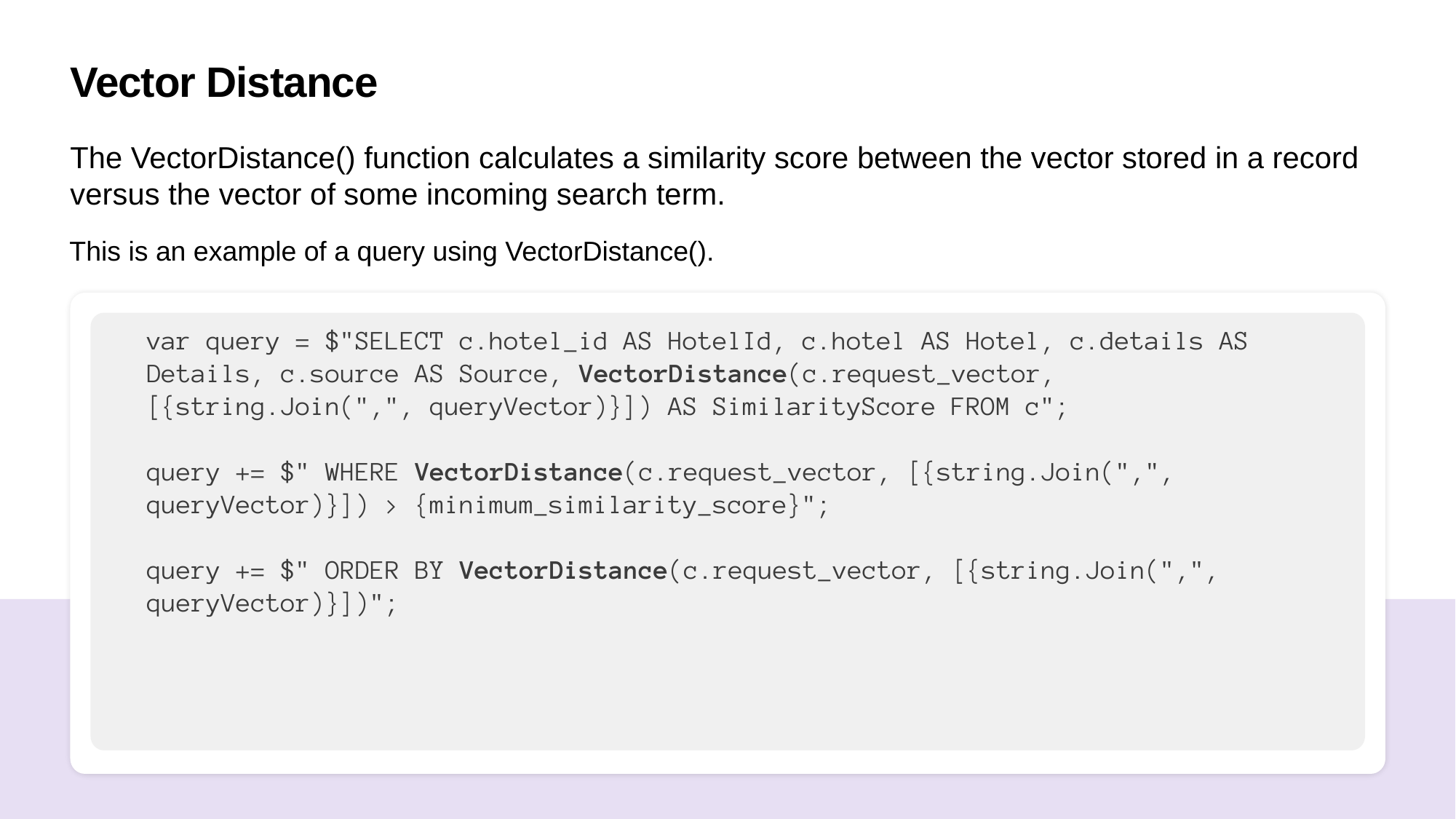

# Vector Distance
The VectorDistance() function calculates a similarity score between the vector stored in a record versus the vector of some incoming search term.
This is an example of a query using VectorDistance().

var query = $"SELECT c.hotel_id AS HotelId, c.hotel AS Hotel, c.details AS Details, c.source AS Source, VectorDistance(c.request_vector, [{string.Join(",", queryVector)}]) AS SimilarityScore FROM c";

query += $" WHERE VectorDistance(c.request_vector, [{string.Join(",", queryVector)}]) > {minimum_similarity_score}";

query += $" ORDER BY VectorDistance(c.request_vector, [{string.Join(",", queryVector)}])";